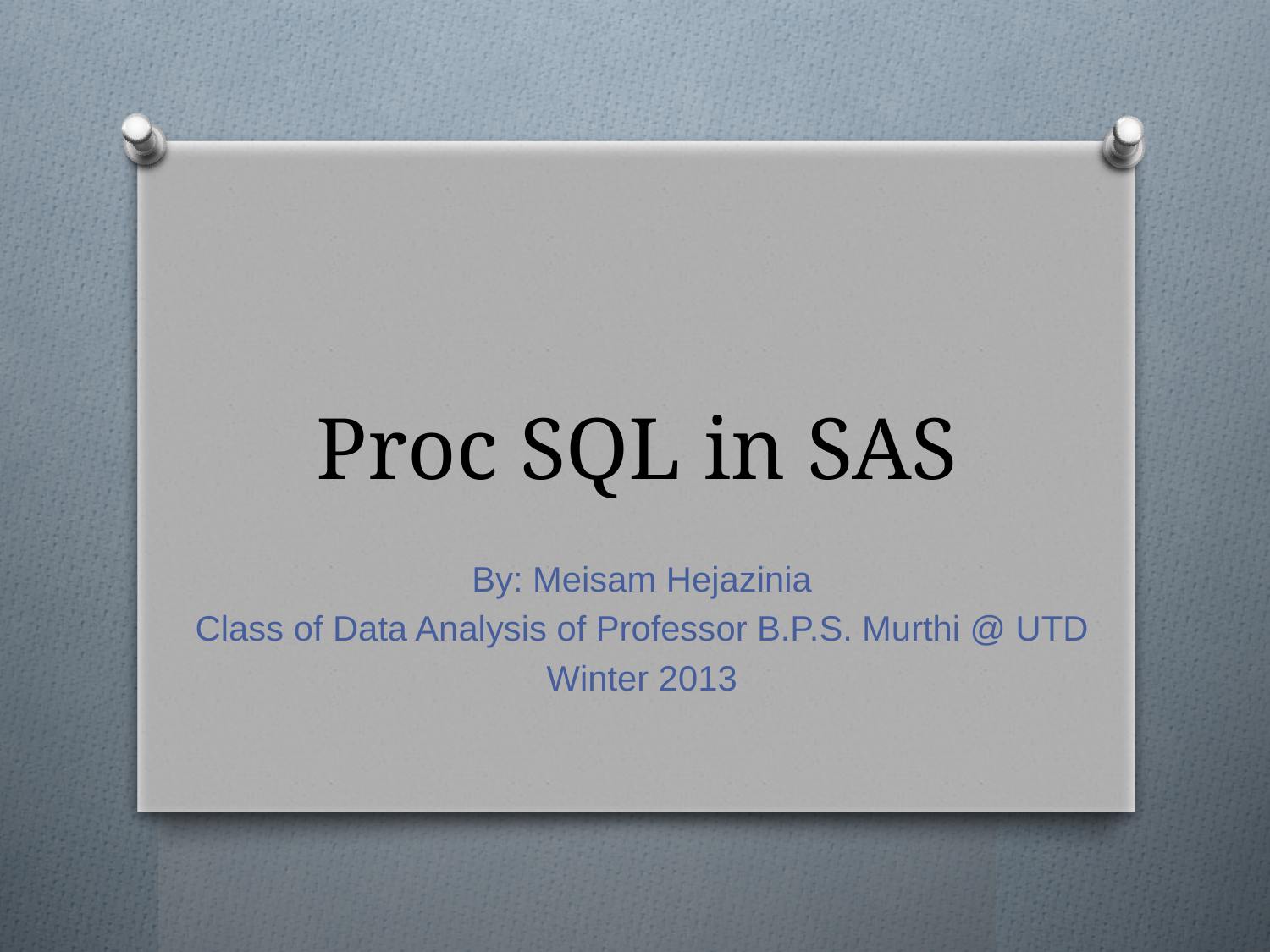

# Proc SQL in SAS
By: Meisam Hejazinia
Class of Data Analysis of Professor B.P.S. Murthi @ UTD
Winter 2013